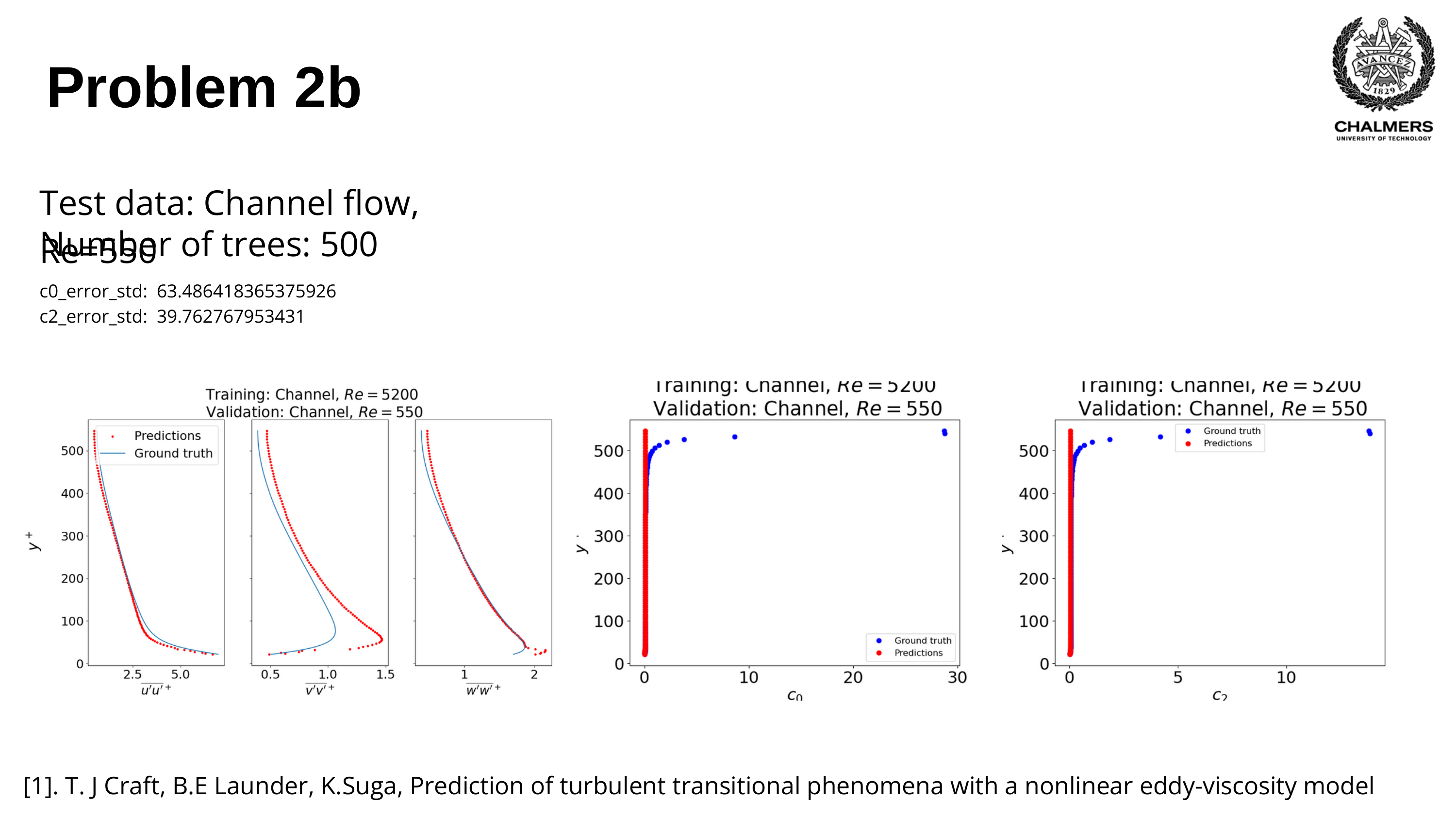

Problem 2b
Test data: Channel flow, Re=550
Number of trees: 500
c0_error_std:  63.486418365375926
c2_error_std:  39.762767953431

[1]. T. J Craft, B.E Launder, K.Suga, Prediction of turbulent transitional phenomena with a nonlinear eddy-viscosity model